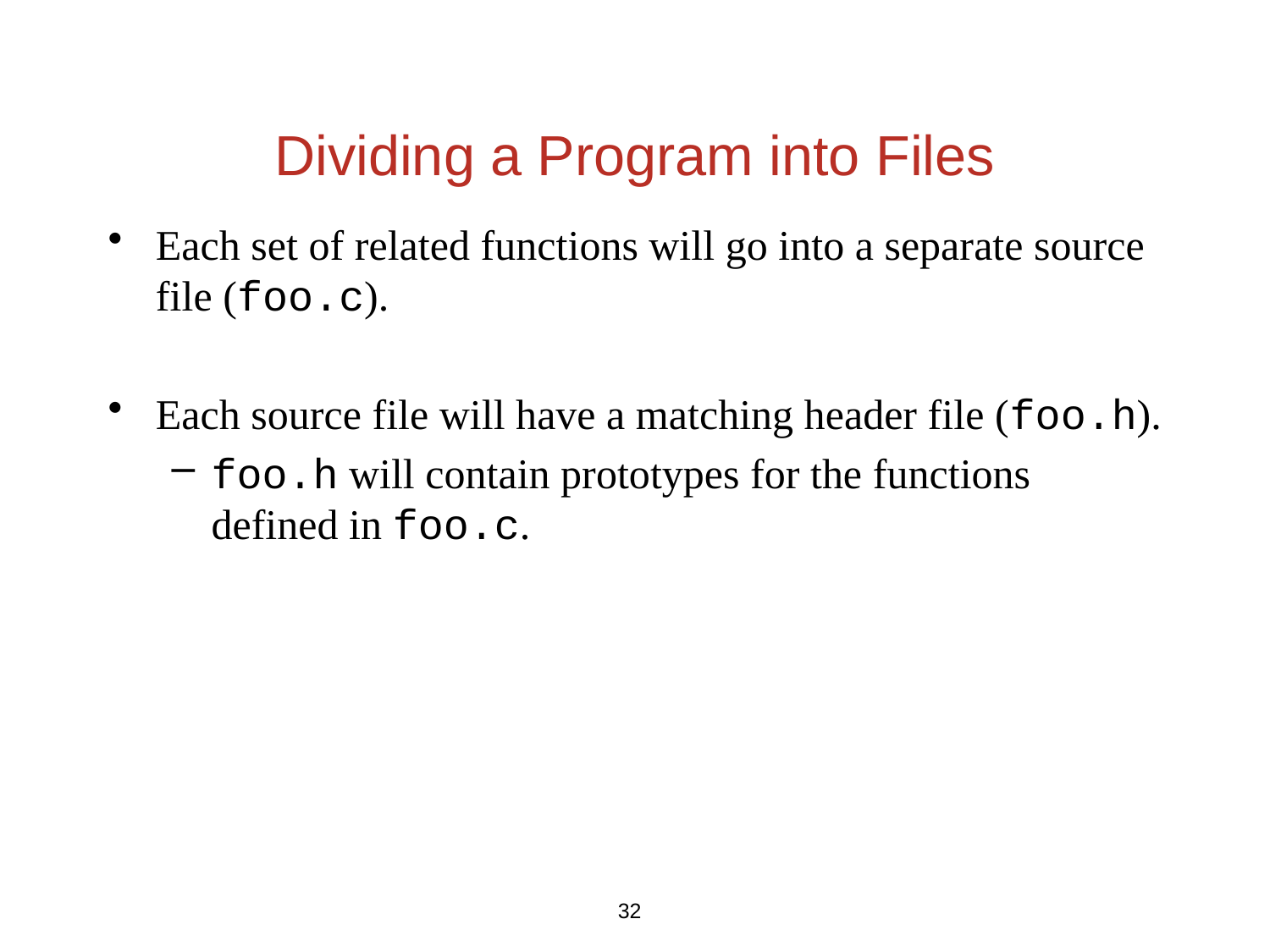

# Dividing a Program into Files
Each set of related functions will go into a separate source file (foo.c).

Each source file will have a matching header file (foo.h).
foo.h will contain prototypes for the functions defined in foo.c.
32